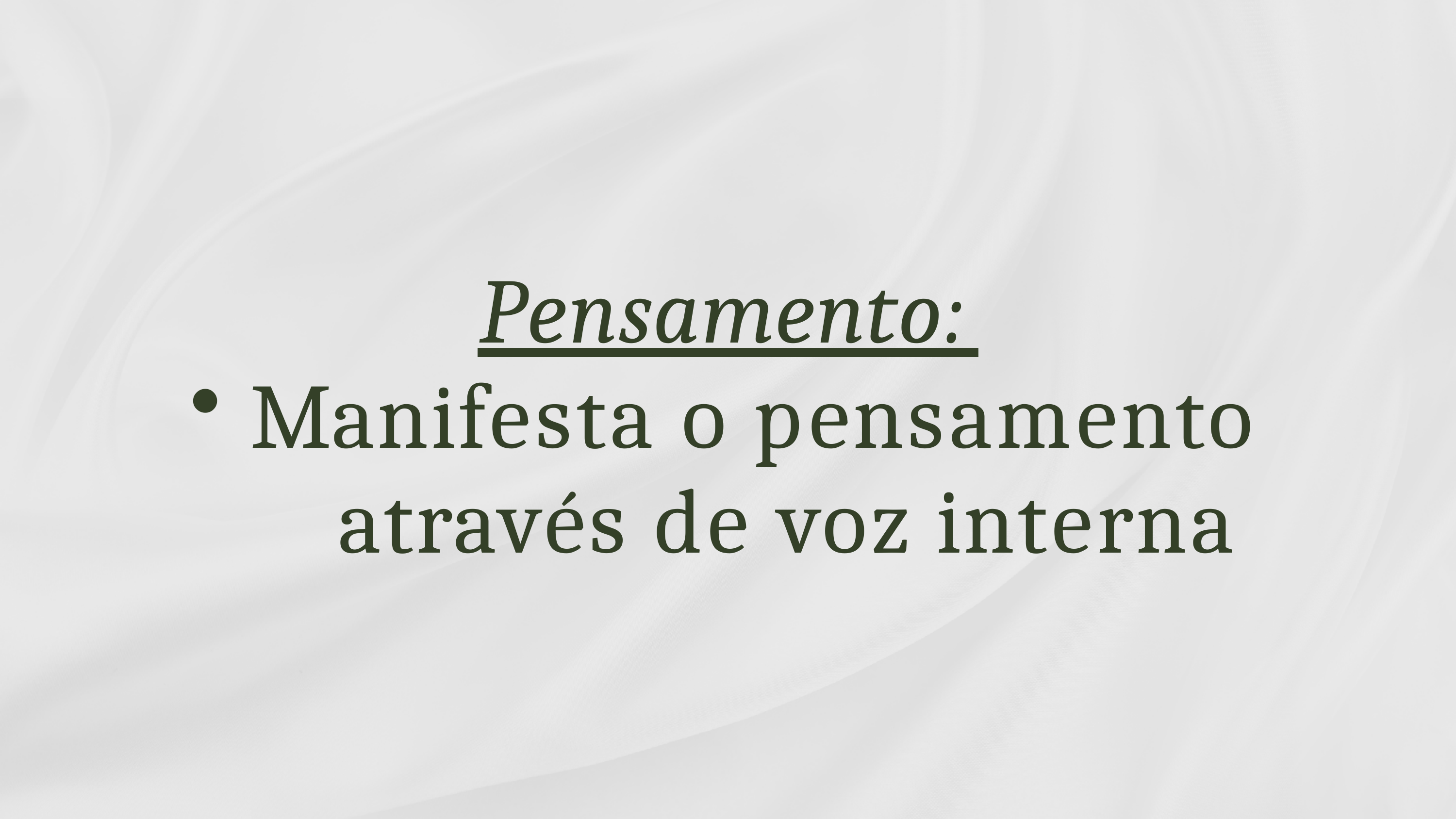

# Pensamento:

Manifesta o pensamento 	através de voz interna